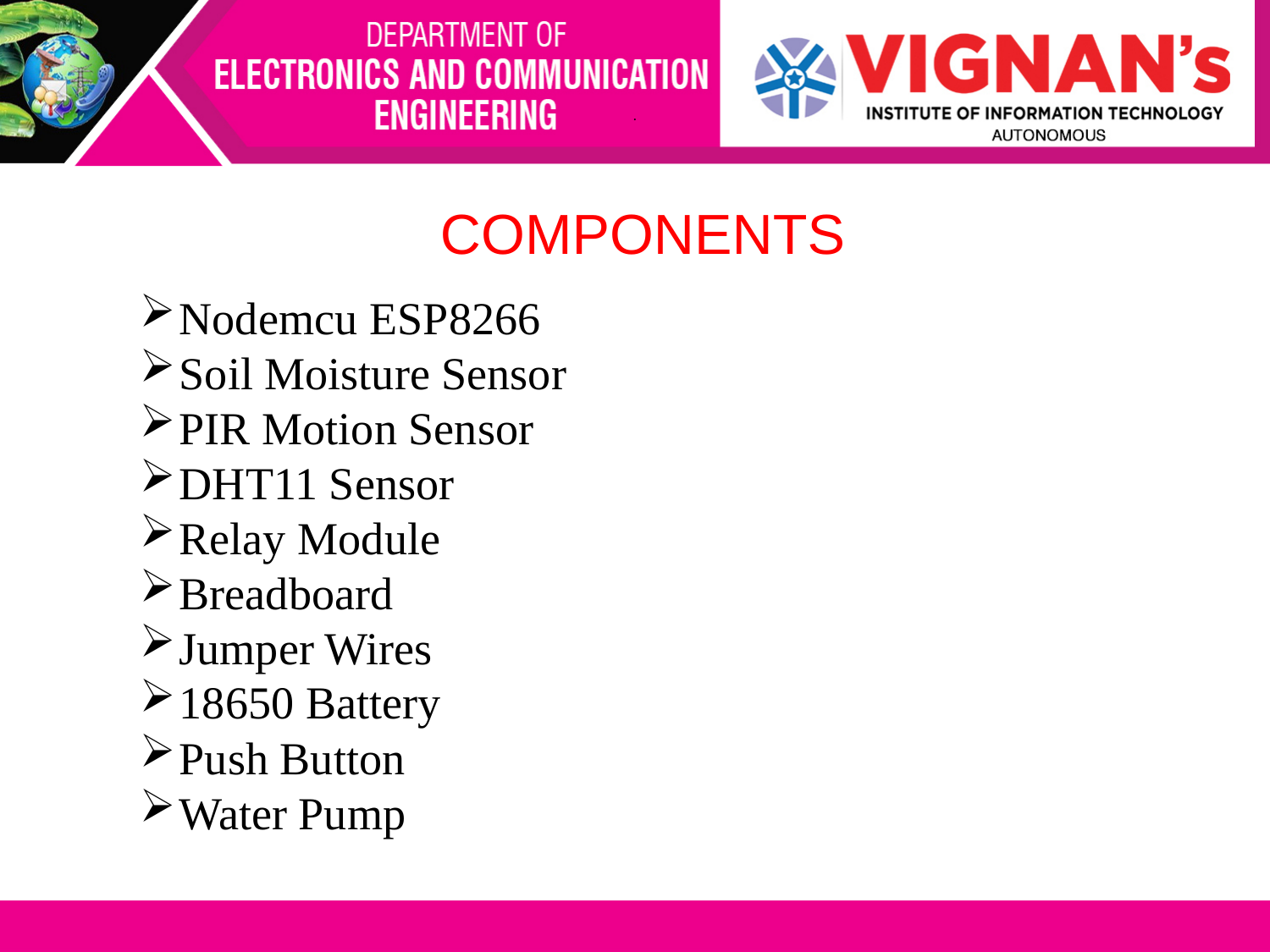

# .
 COMPONENTS
Nodemcu ESP8266
Soil Moisture Sensor
PIR Motion Sensor
DHT11 Sensor
Relay Module
Breadboard
Jumper Wires
18650 Battery
Push Button
Water Pump